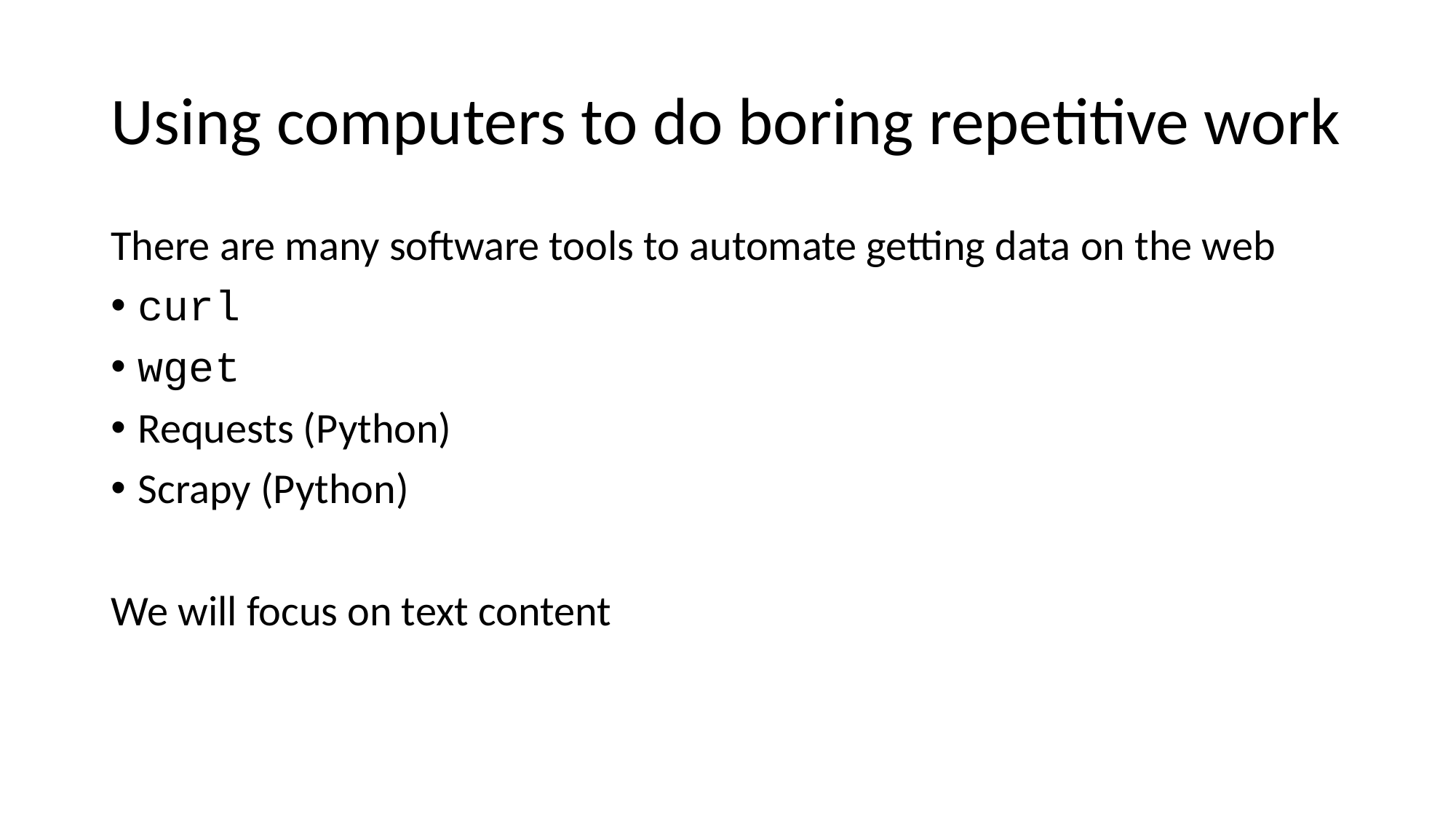

# Using computers to do boring repetitive work
There are many software tools to automate getting data on the web
curl
wget
Requests (Python)
Scrapy (Python)

We will focus on text content